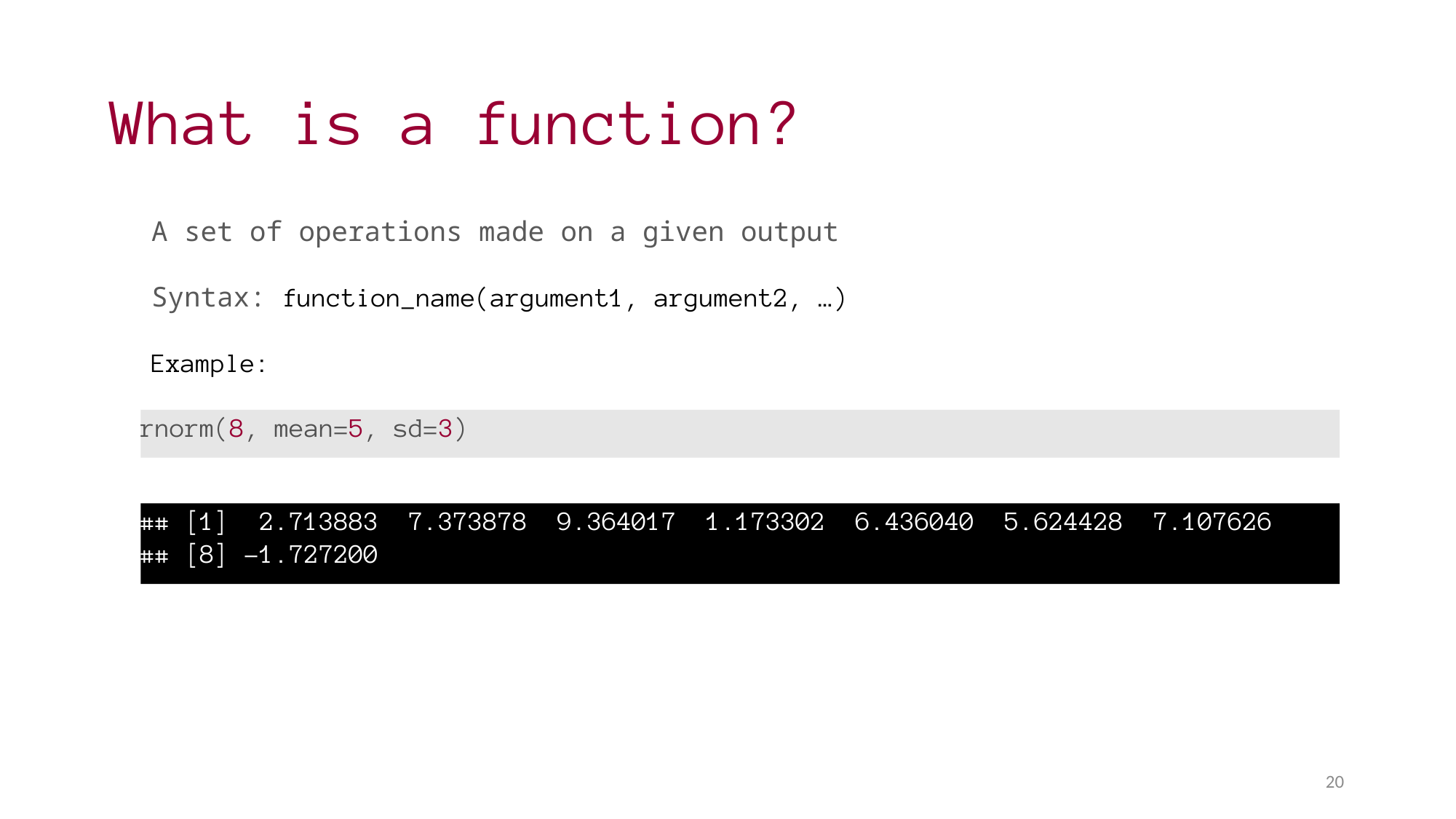

# What is a function?
A set of operations made on a given output

Syntax: function_name(argument1, argument2, …)

Example:
rnorm(8, mean=5, sd=3)
## [1]  2.713883  7.373878  9.364017  1.173302  6.436040  5.624428  7.107626
## [8] -1.727200
20